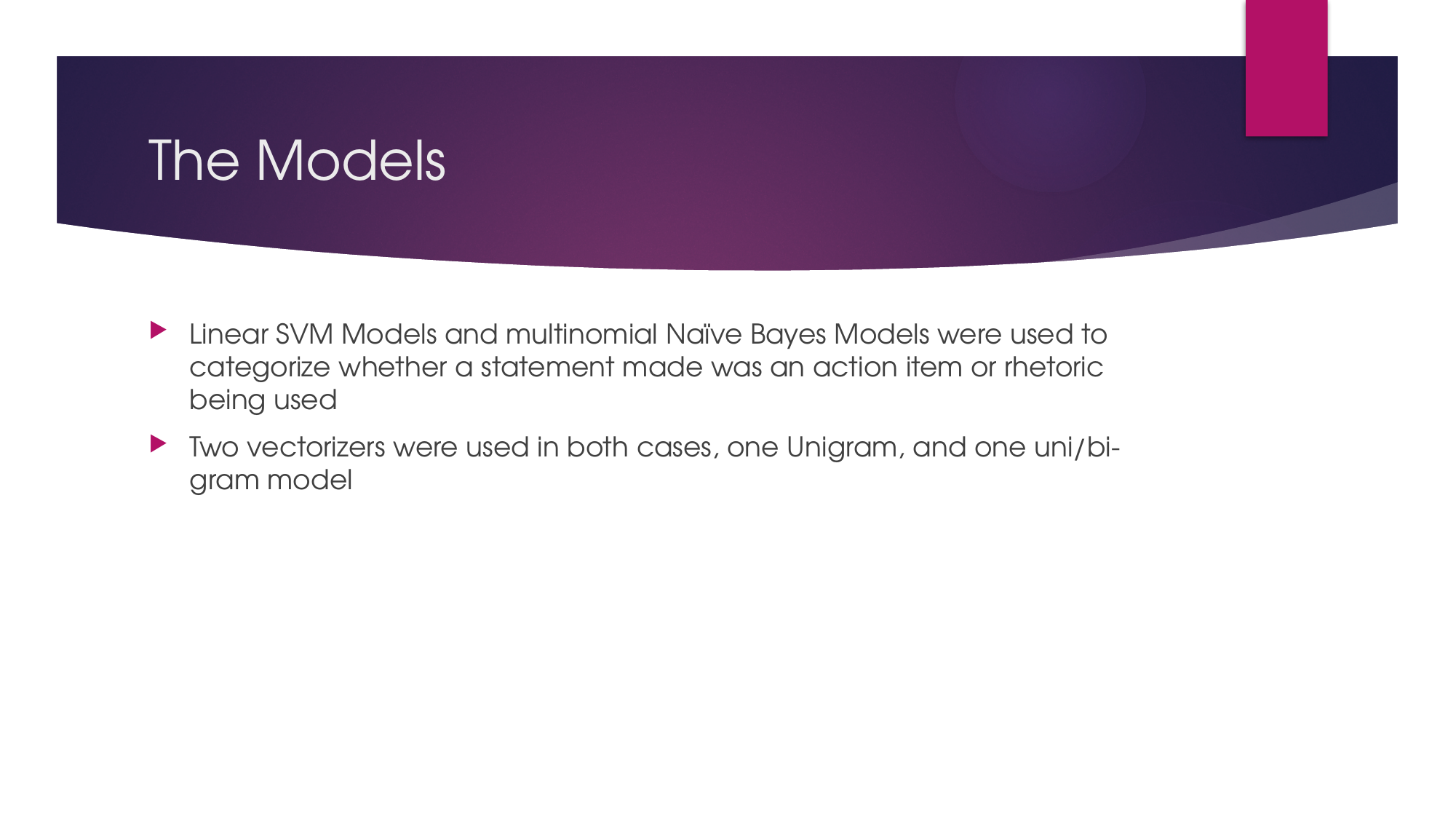

# The Models
Linear SVM Models and multinomial Naïve Bayes Models were used to categorize whether a statement made was an action item or rhetoric being used
Two vectorizers were used in both cases, one Unigram, and one uni/bi-gram model